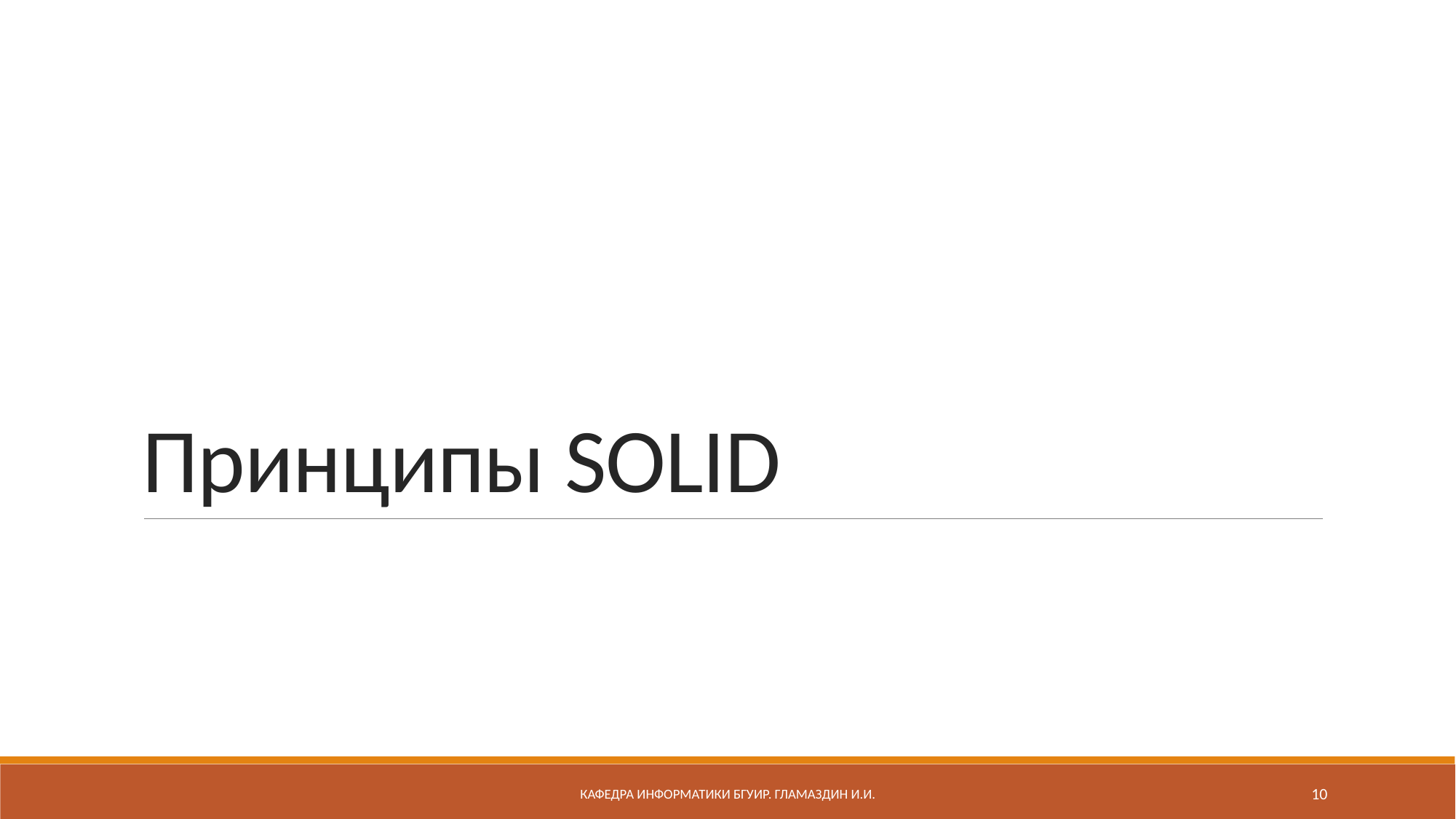

# Принципы SOLID

Кафедра информатики бгуир. Гламаздин И.и.
10